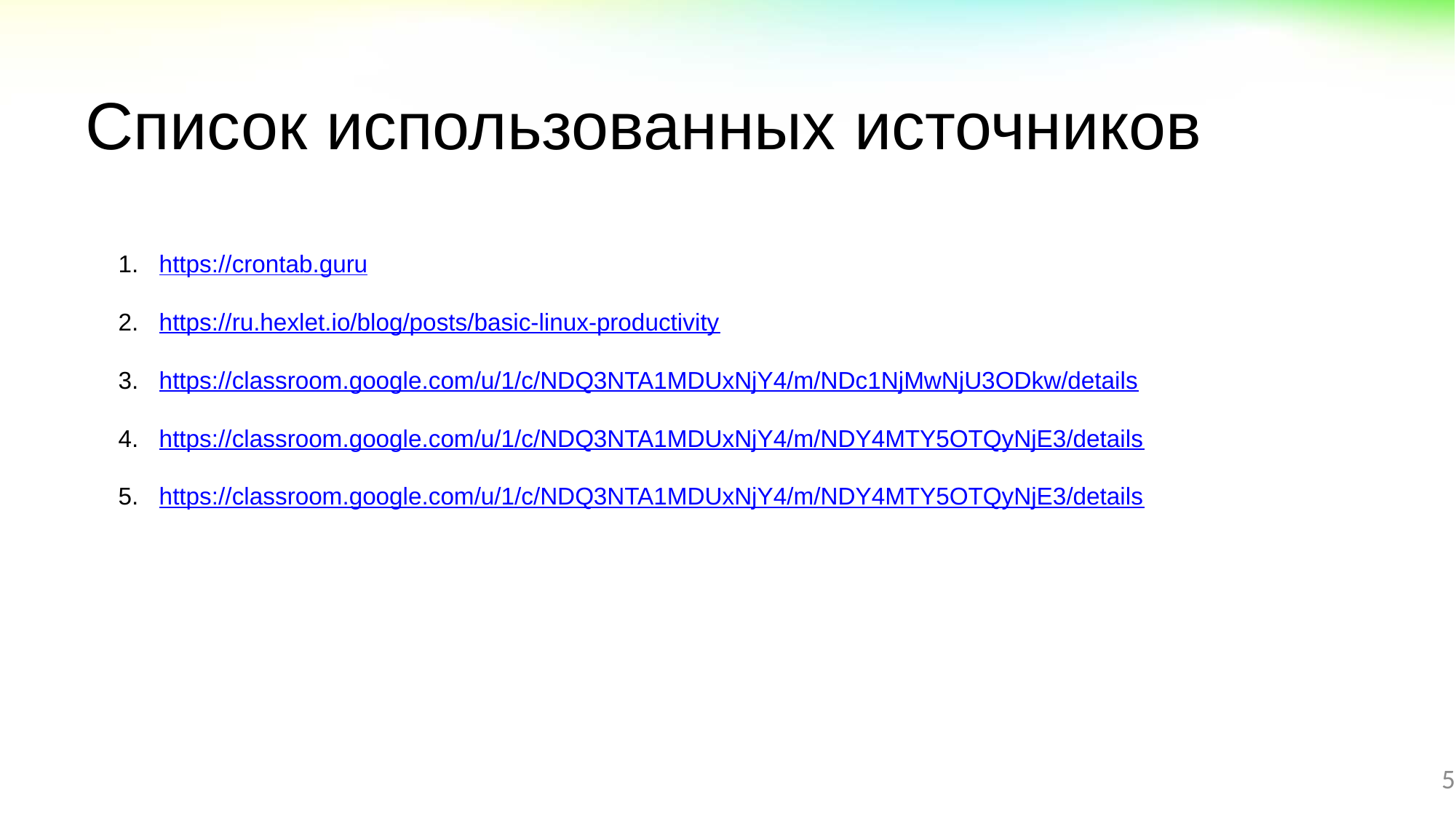

# Список использованных источников

https://crontab.guru
https://ru.hexlet.io/blog/posts/basic-linux-productivity
https://classroom.google.com/u/1/c/NDQ3NTA1MDUxNjY4/m/NDc1NjMwNjU3ODkw/details
https://classroom.google.com/u/1/c/NDQ3NTA1MDUxNjY4/m/NDY4MTY5OTQyNjE3/details
https://classroom.google.com/u/1/c/NDQ3NTA1MDUxNjY4/m/NDY4MTY5OTQyNjE3/details

5